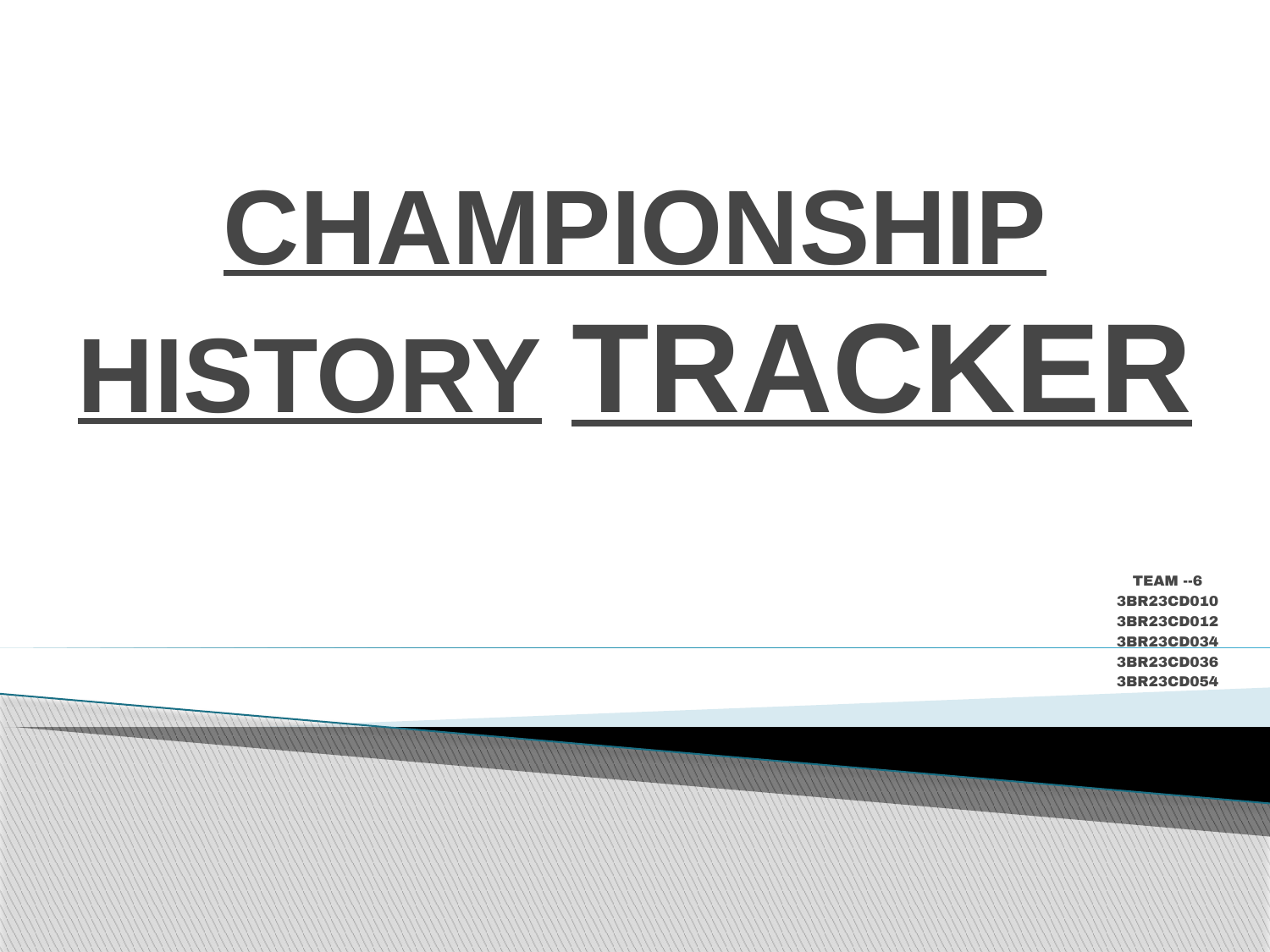

# CHAMPIONSHIP HISTORY TRACKER

TEAM --6
3BR23CD010
3BR23CD012
3BR23CD034
3BR23CD036
3BR23CD054